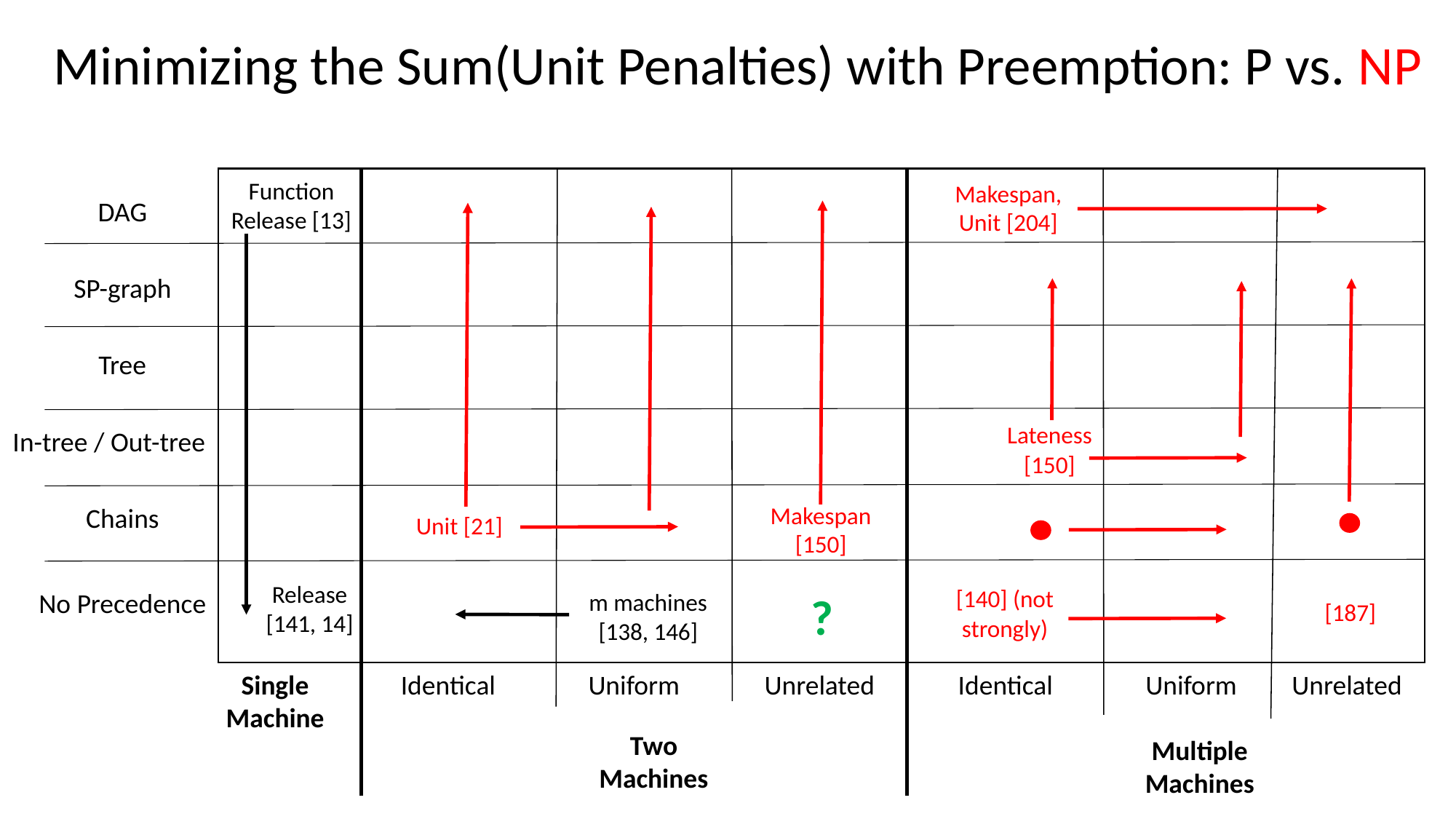

Minimizing the Sum(Unit Penalties) with Preemption: P vs. NP

Function
Release [13]
Makespan, Unit [204]
DAG
SP-graph
Tree
Lateness [150]
In-tree / Out-tree
Makespan [150]
Chains
Unit [21]

Release
[141, 14]
[140] (not strongly)
No Precedence
m machines [138, 146]
?
[187]
Single Machine
Identical
Uniform
Unrelated
Identical
Uniform
Unrelated
Two Machines
Multiple Machines